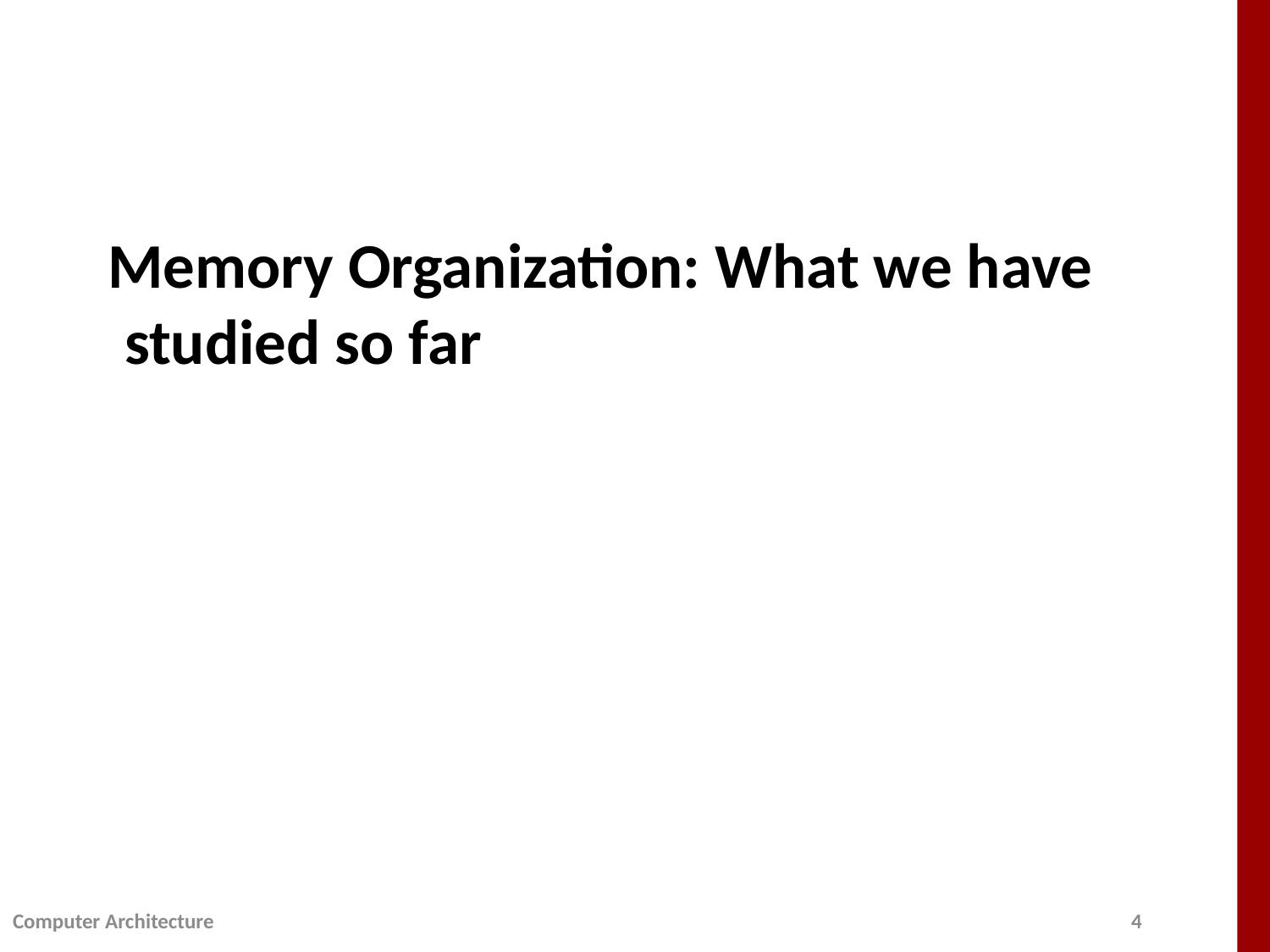

# Memory Organization: What we have studied so far
Computer Architecture